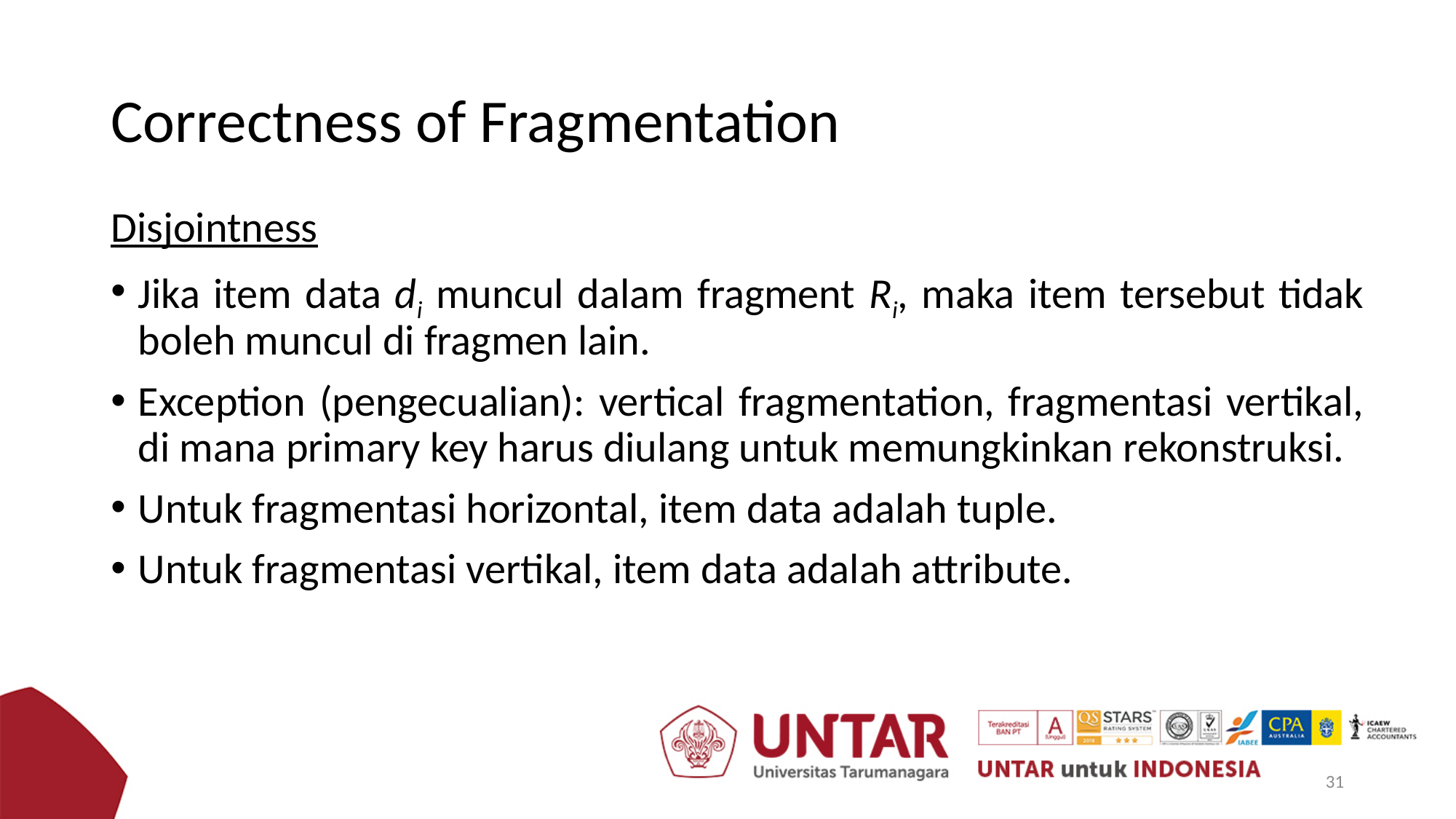

# Correctness of Fragmentation
Disjointness
Jika item data di muncul dalam fragment Ri, maka item tersebut tidak boleh muncul di fragmen lain.
Exception (pengecualian): vertical fragmentation, fragmentasi vertikal, di mana primary key harus diulang untuk memungkinkan rekonstruksi.
Untuk fragmentasi horizontal, item data adalah tuple.
Untuk fragmentasi vertikal, item data adalah attribute.
31